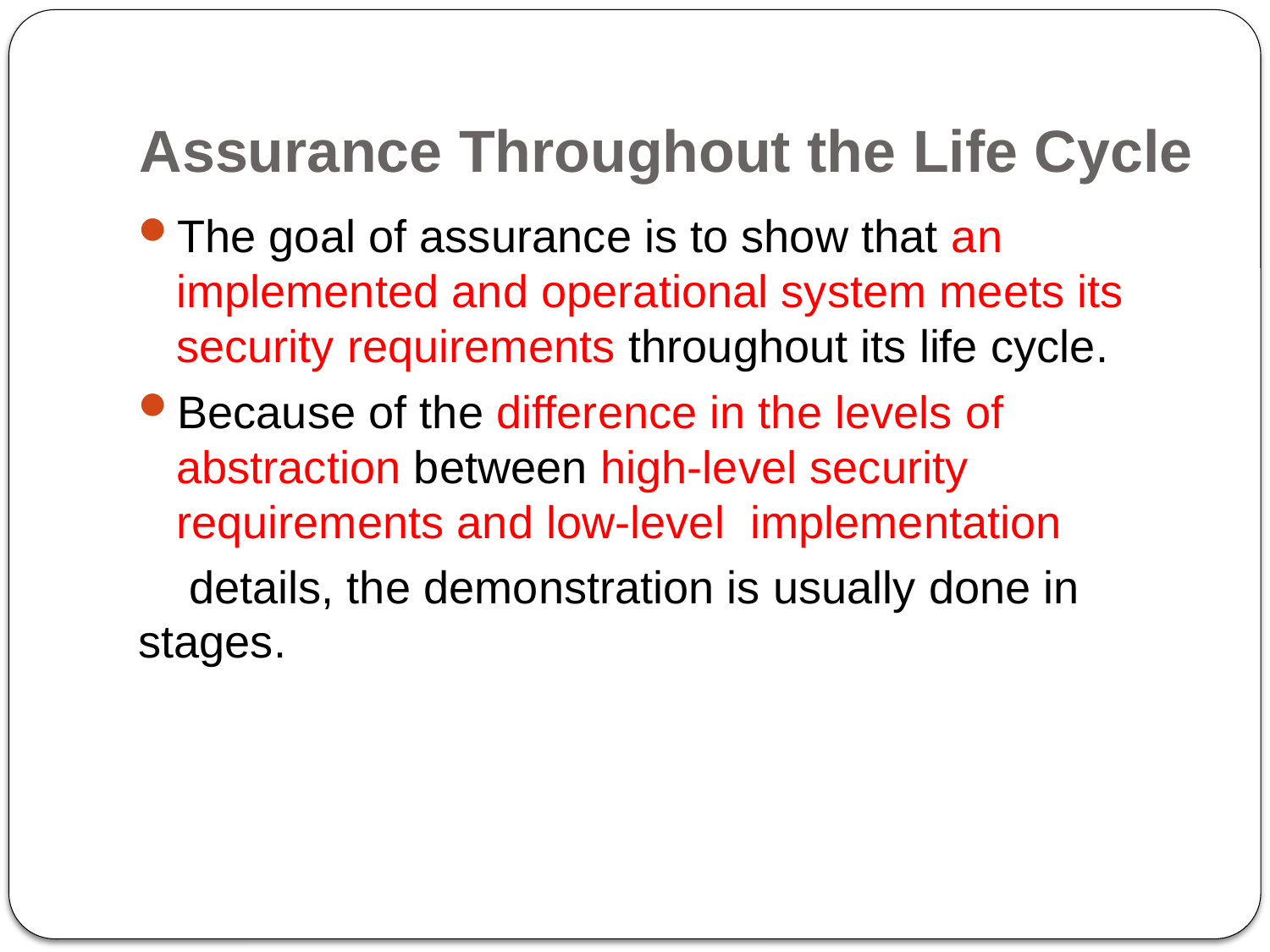

# Assurance Throughout the Life Cycle
The goal of assurance is to show that an implemented and operational system meets its security requirements throughout its life cycle.
Because of the difference in the levels of abstraction between high-level security requirements and low-level  implementation
    details, the demonstration is usually done in stages.